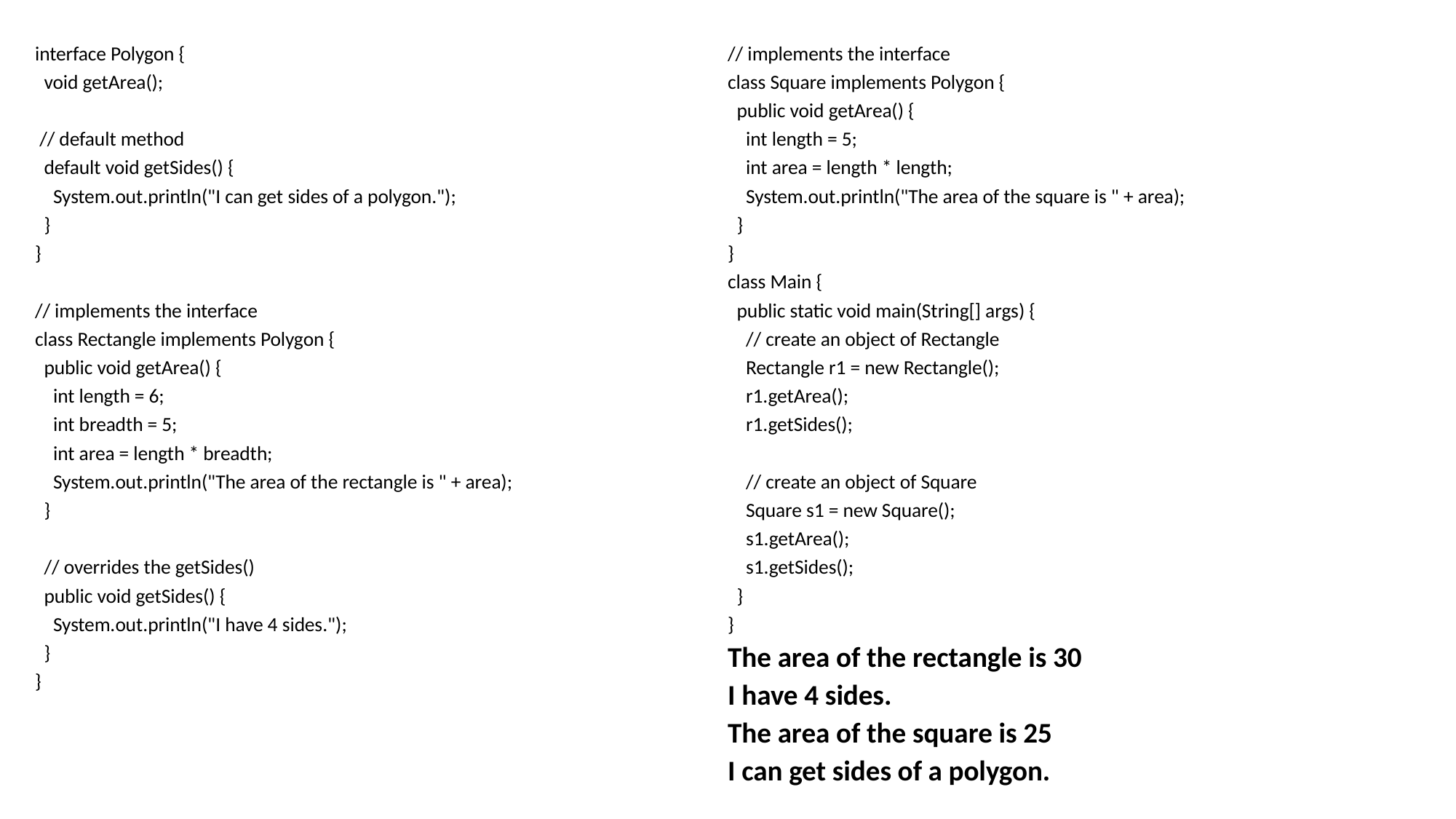

interface Polygon {
  void getArea();

 // default method
  default void getSides() {
    System.out.println("I can get sides of a polygon.");
  }
}

// implements the interface
class Rectangle implements Polygon {
  public void getArea() {
    int length = 6;
    int breadth = 5;
    int area = length * breadth;
    System.out.println("The area of the rectangle is " + area);
  }

  // overrides the getSides()
  public void getSides() {
    System.out.println("I have 4 sides.");
  }
}

// implements the interface
class Square implements Polygon {
  public void getArea() {
    int length = 5;
    int area = length * length;
    System.out.println("The area of the square is " + area);
  }
}
class Main {
  public static void main(String[] args) {
    // create an object of Rectangle
    Rectangle r1 = new Rectangle();
    r1.getArea();
    r1.getSides();

    // create an object of Square
    Square s1 = new Square();
    s1.getArea();
    s1.getSides();
  }
}
The area of the rectangle is 30
I have 4 sides.
The area of the square is 25
I can get sides of a polygon.